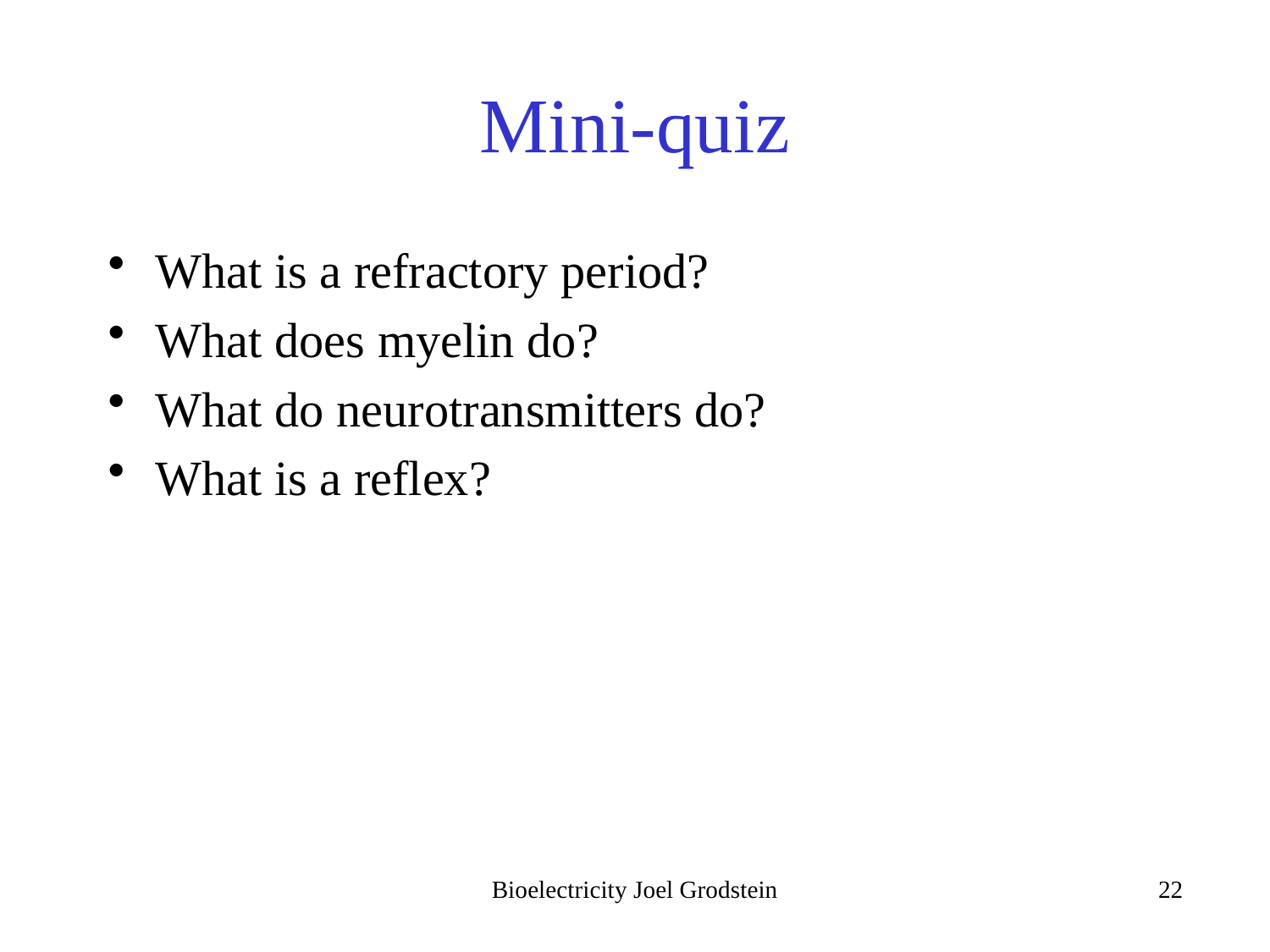

# Mini-quiz
What is a refractory period?
What does myelin do?
What do neurotransmitters do?
What is a reflex?
Bioelectricity Joel Grodstein